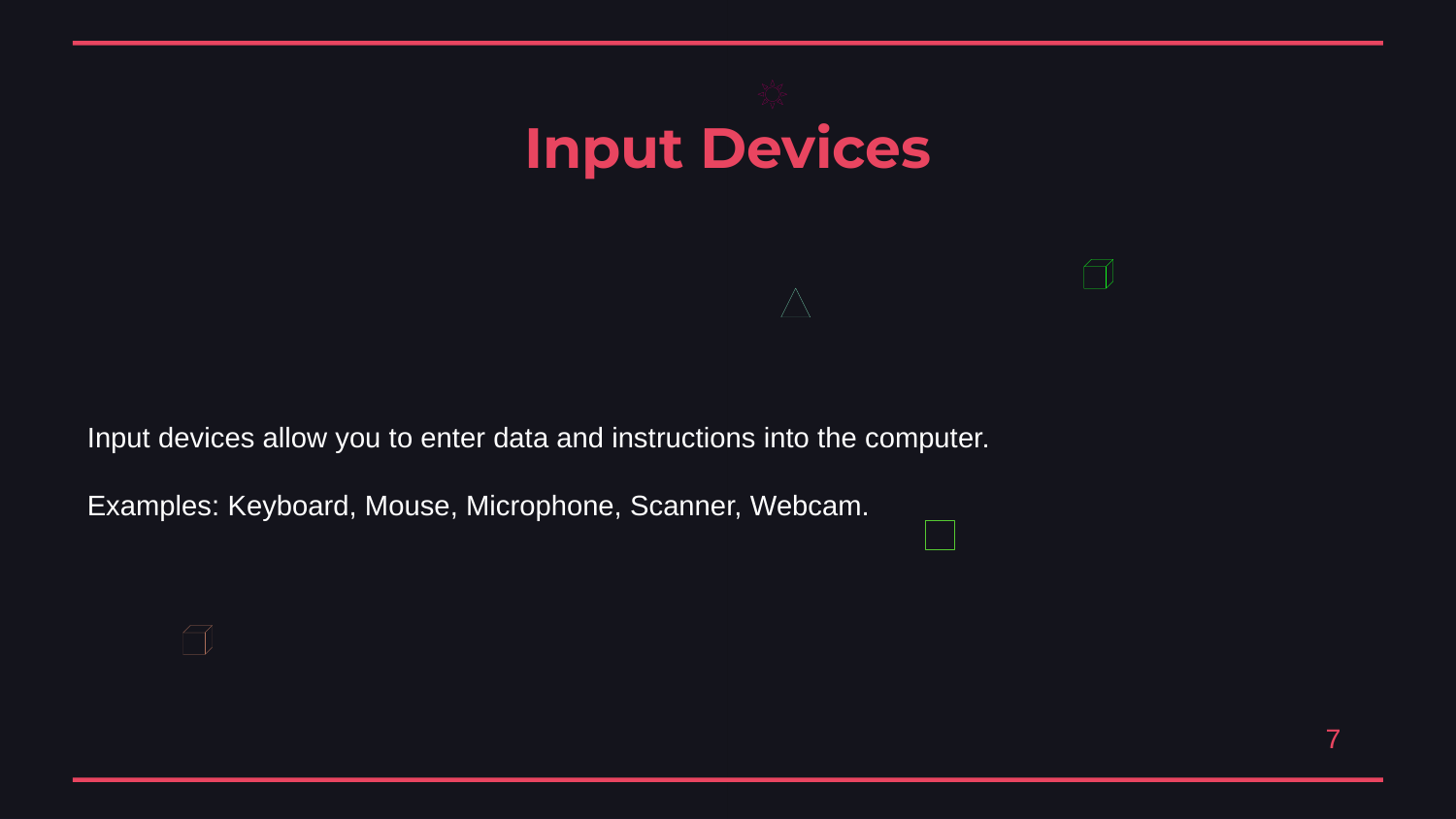

Input Devices

Input devices allow you to enter data and instructions into the computer.

Examples: Keyboard, Mouse, Microphone, Scanner, Webcam.

7